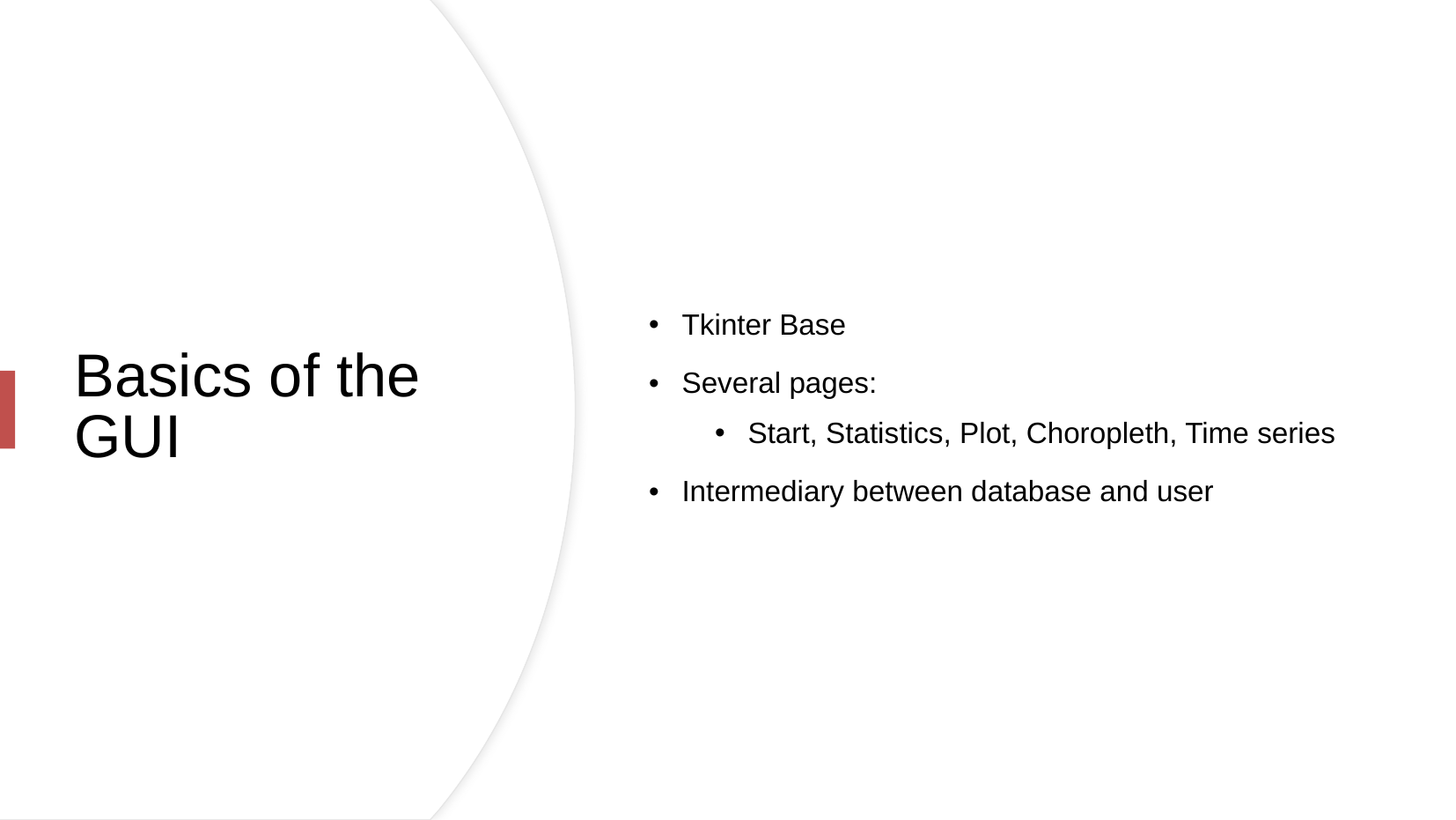

Tkinter Base
Several pages:
Start, Statistics, Plot, Choropleth, Time series
Intermediary between database and user
Basics of the GUI